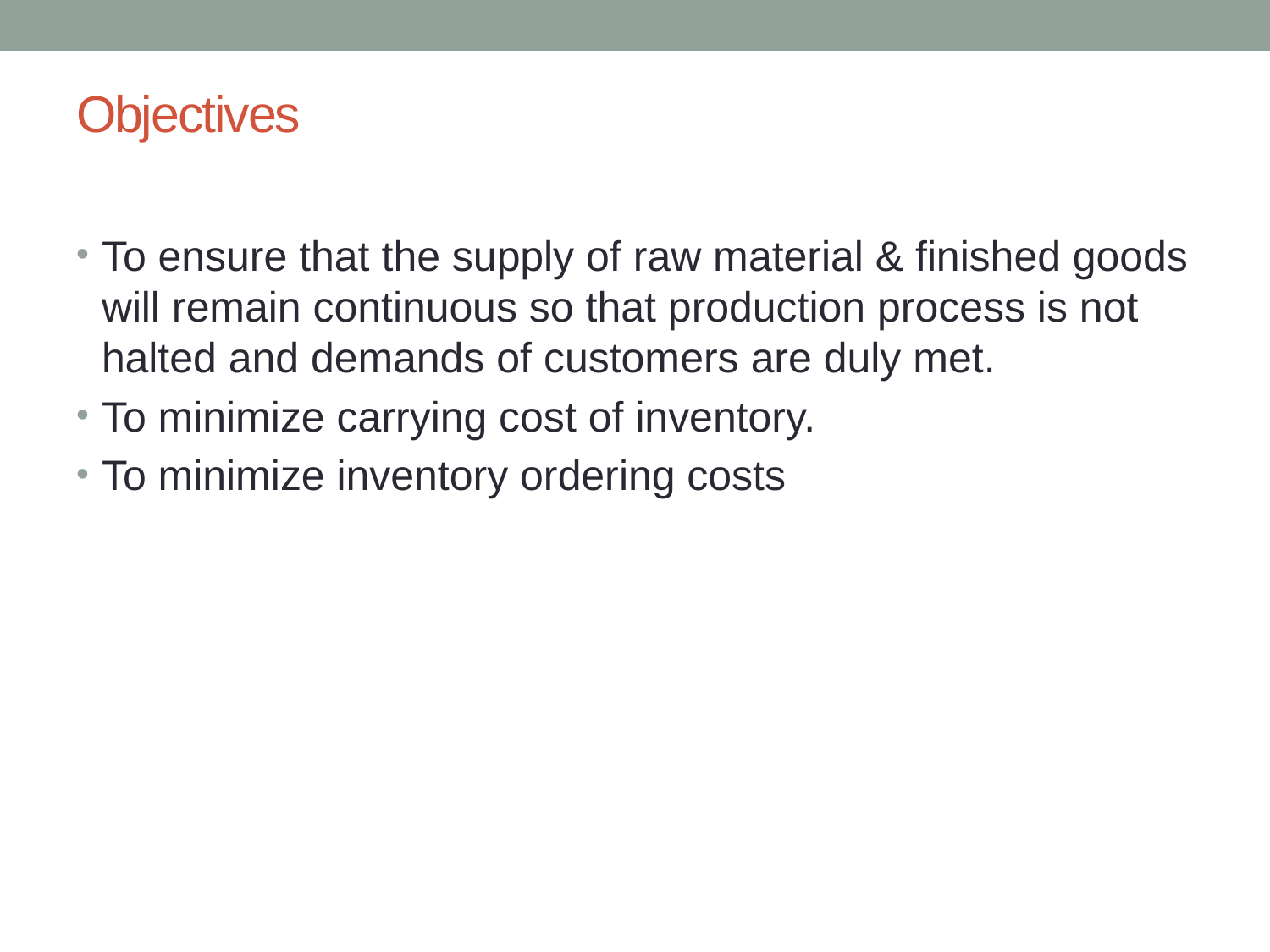

# Objectives
To ensure that the supply of raw material & finished goods will remain continuous so that production process is not halted and demands of customers are duly met.
To minimize carrying cost of inventory.
To minimize inventory ordering costs